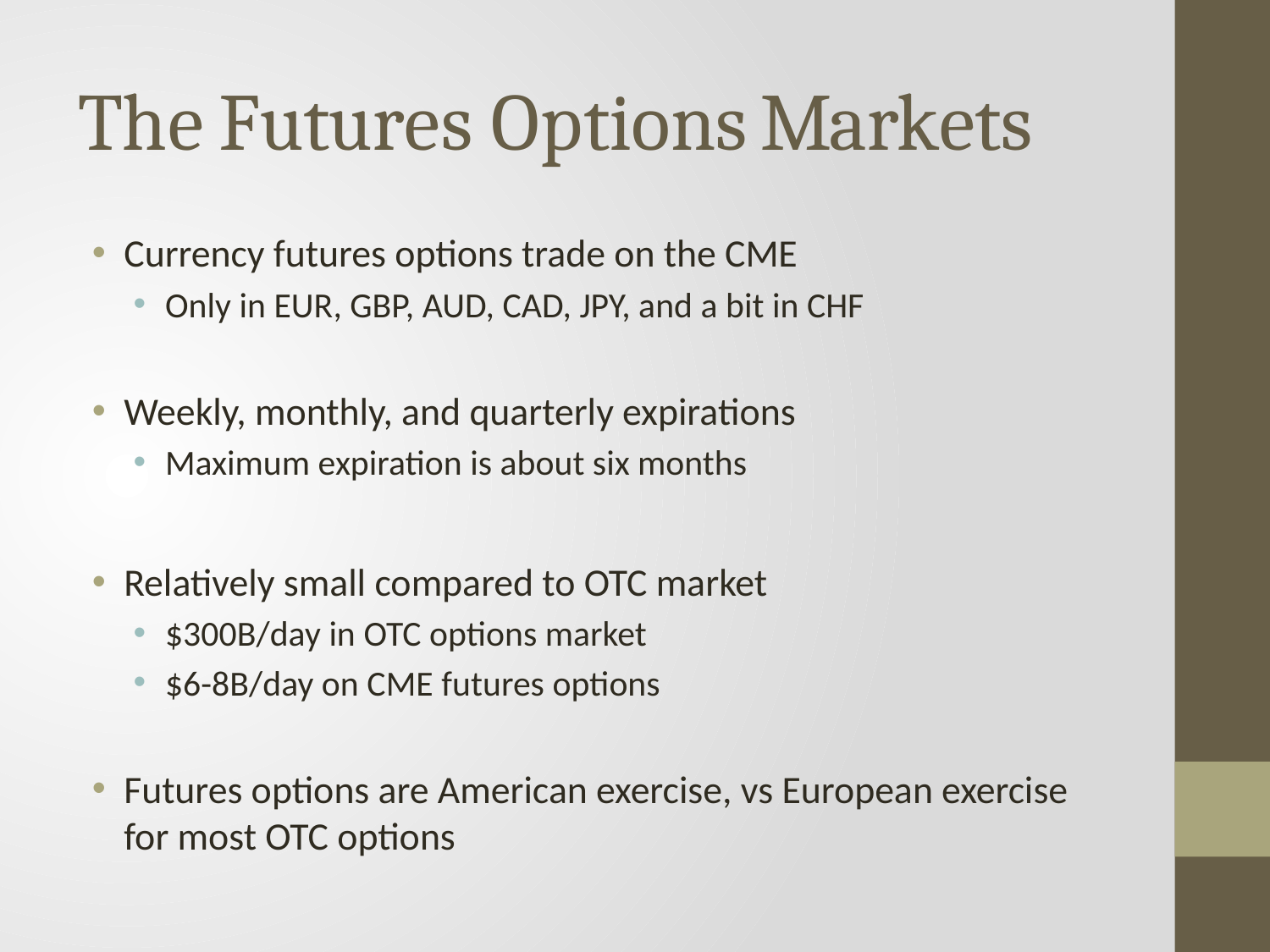

# The Futures Options Markets
Currency futures options trade on the CME
Only in EUR, GBP, AUD, CAD, JPY, and a bit in CHF

Weekly, monthly, and quarterly expirations
Maximum expiration is about six months

Relatively small compared to OTC market
$300B/day in OTC options market
$6-8B/day on CME futures options

Futures options are American exercise, vs European exercise for most OTC options